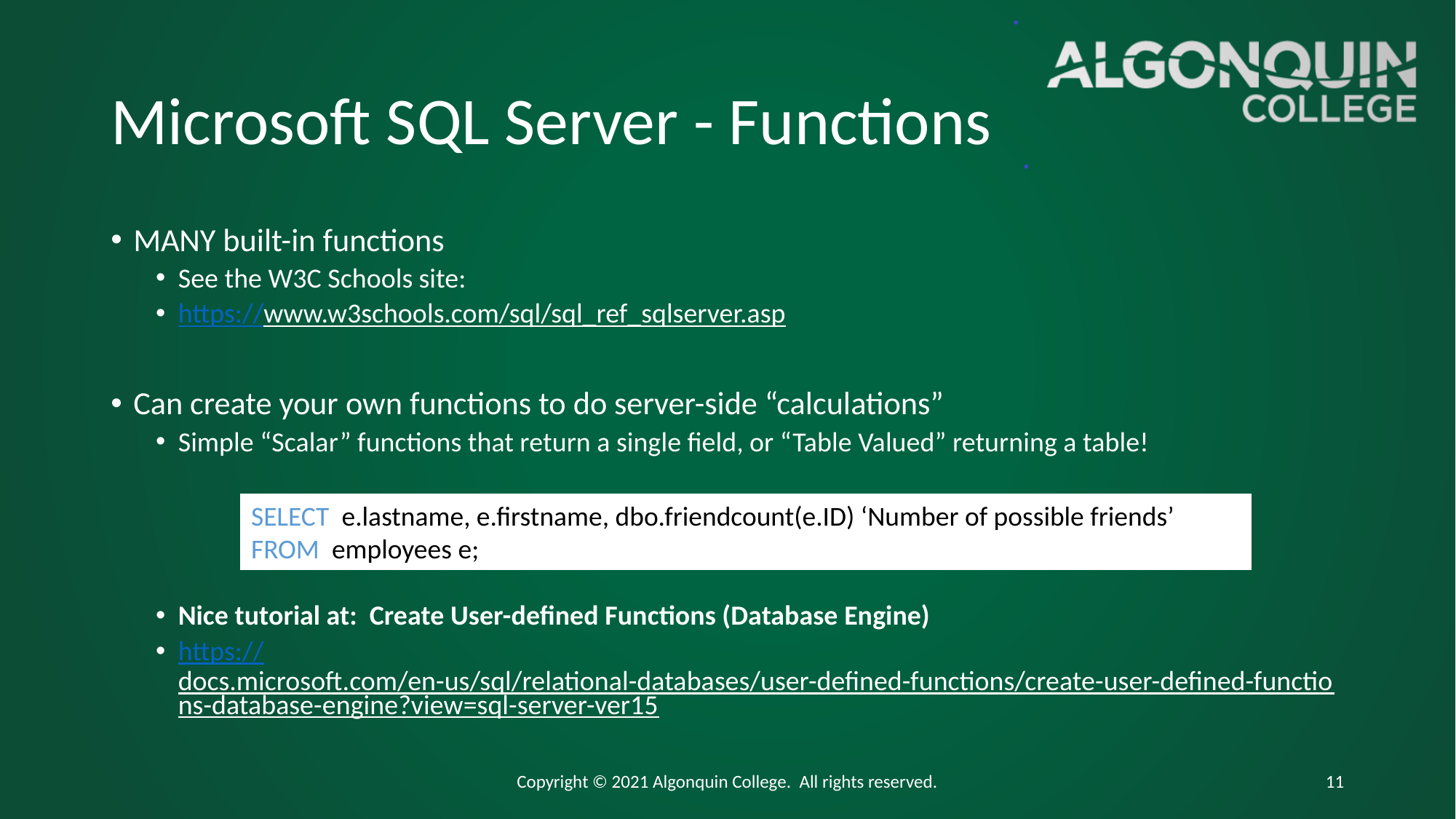

# Microsoft SQL Server - Functions
MANY built-in functions
See the W3C Schools site:
https://www.w3schools.com/sql/sql_ref_sqlserver.asp

Can create your own functions to do server-side “calculations”
Simple “Scalar” functions that return a single field, or “Table Valued” returning a table!

Nice tutorial at:  Create User-defined Functions (Database Engine)
https://docs.microsoft.com/en-us/sql/relational-databases/user-defined-functions/create-user-defined-functions-database-engine?view=sql-server-ver15

SELECT  e.lastname, e.firstname, dbo.friendcount(e.ID) ‘Number of possible friends’
FROM  employees e;
Copyright © 2021 Algonquin College.  All rights reserved.
11